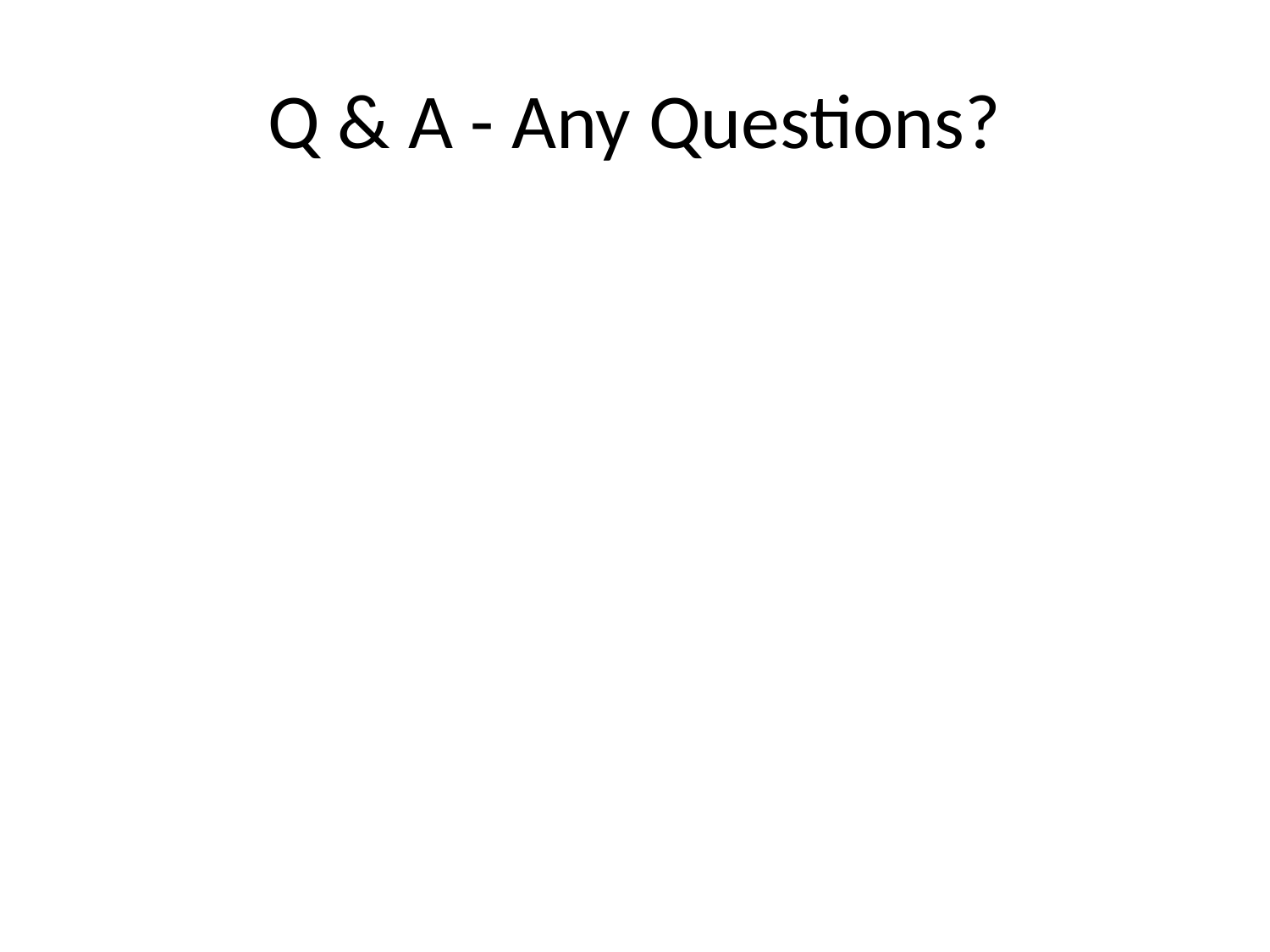

# Q & A - Any Questions?